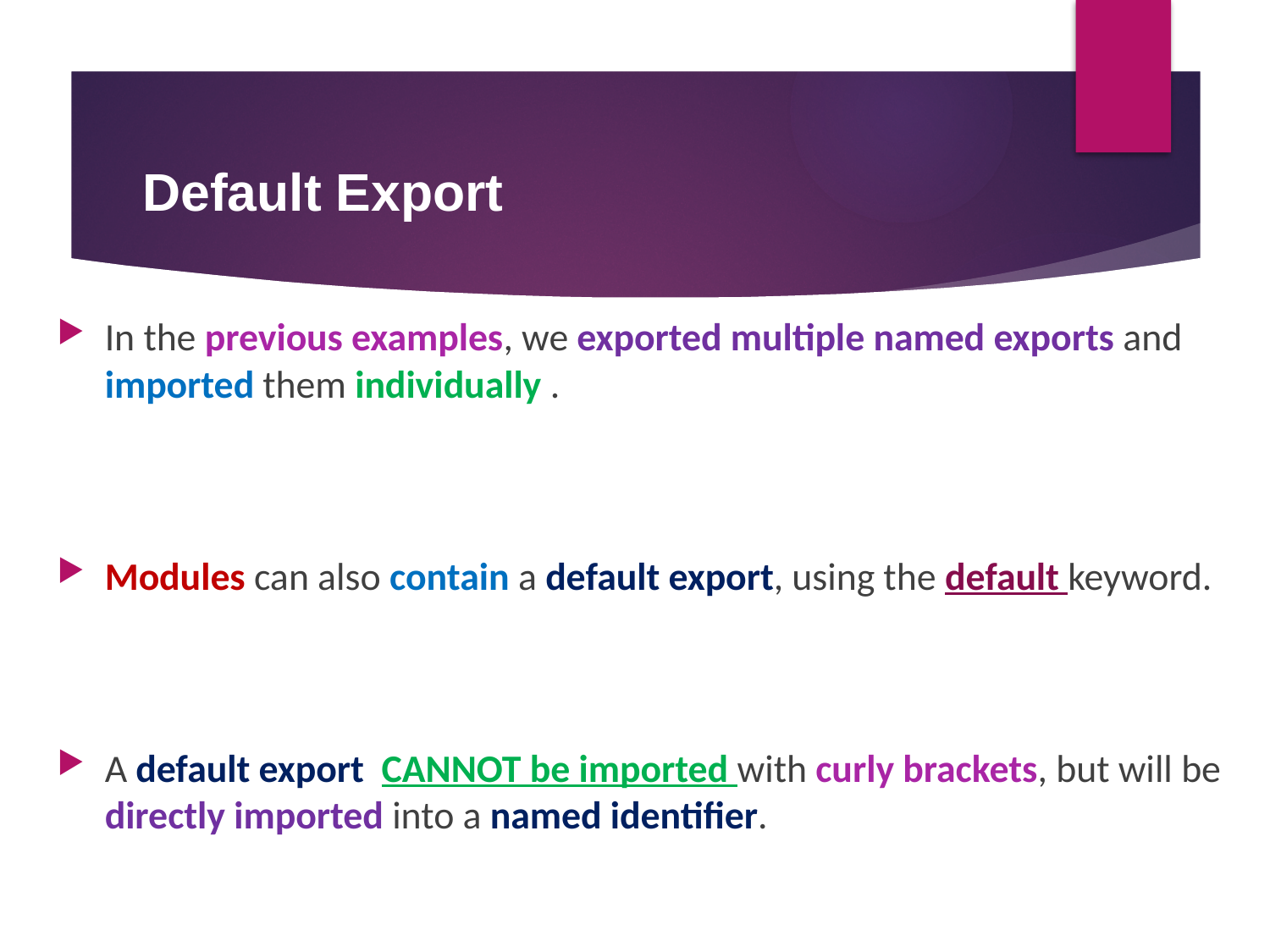

Default Export
In the previous examples, we exported multiple named exports and imported them individually .

Modules can also contain a default export, using the default keyword.

A default export  CANNOT be imported with curly brackets, but will be directly imported into a named identifier.